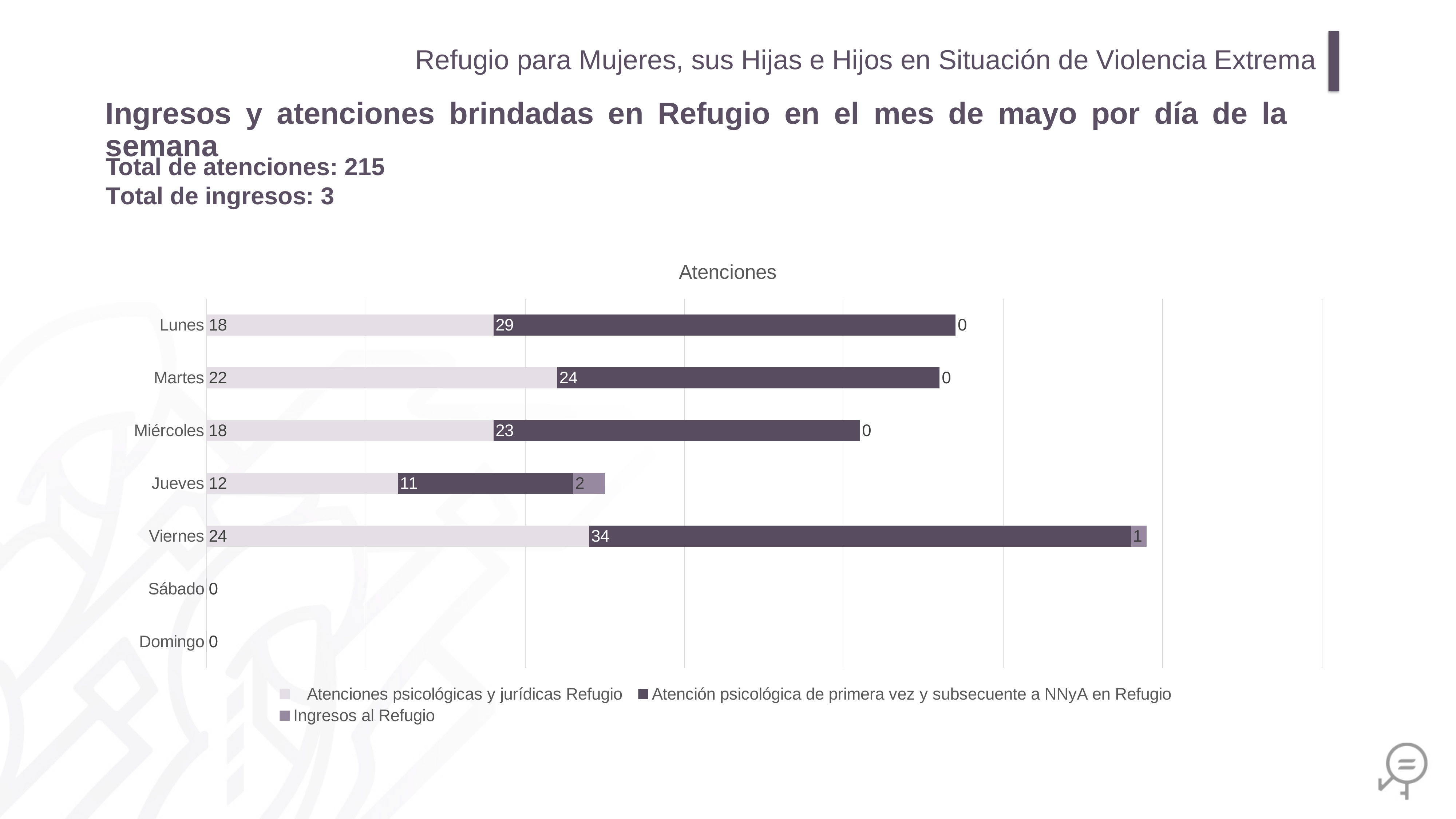

Refugio para Mujeres, sus Hijas e Hijos en Situación de Violencia Extrema
Ingresos y atenciones brindadas en Refugio en el mes de mayo por día de la semana
Total de atenciones: 215
Total de ingresos: 3

### Chart: Atenciones

| Category |    Atenciones psicológicas y jurídicas Refugio  | Atención psicológica de primera vez y subsecuente a NNyA en Refugio  | Ingresos al Refugio  |
|---|---|---|---|
| Domingo | 0.0 | 0.0 | 0.0 |
| Sábado | 0.0 | 0.0 | 0.0 |
| Viernes | 24.0 | 34.0 | 1.0 |
| Jueves | 12.0 | 11.0 | 2.0 |
| Miércoles | 18.0 | 23.0 | 0.0 |
| Martes | 22.0 | 24.0 | 0.0 |
| Lunes | 18.0 | 29.0 | 0.0 |